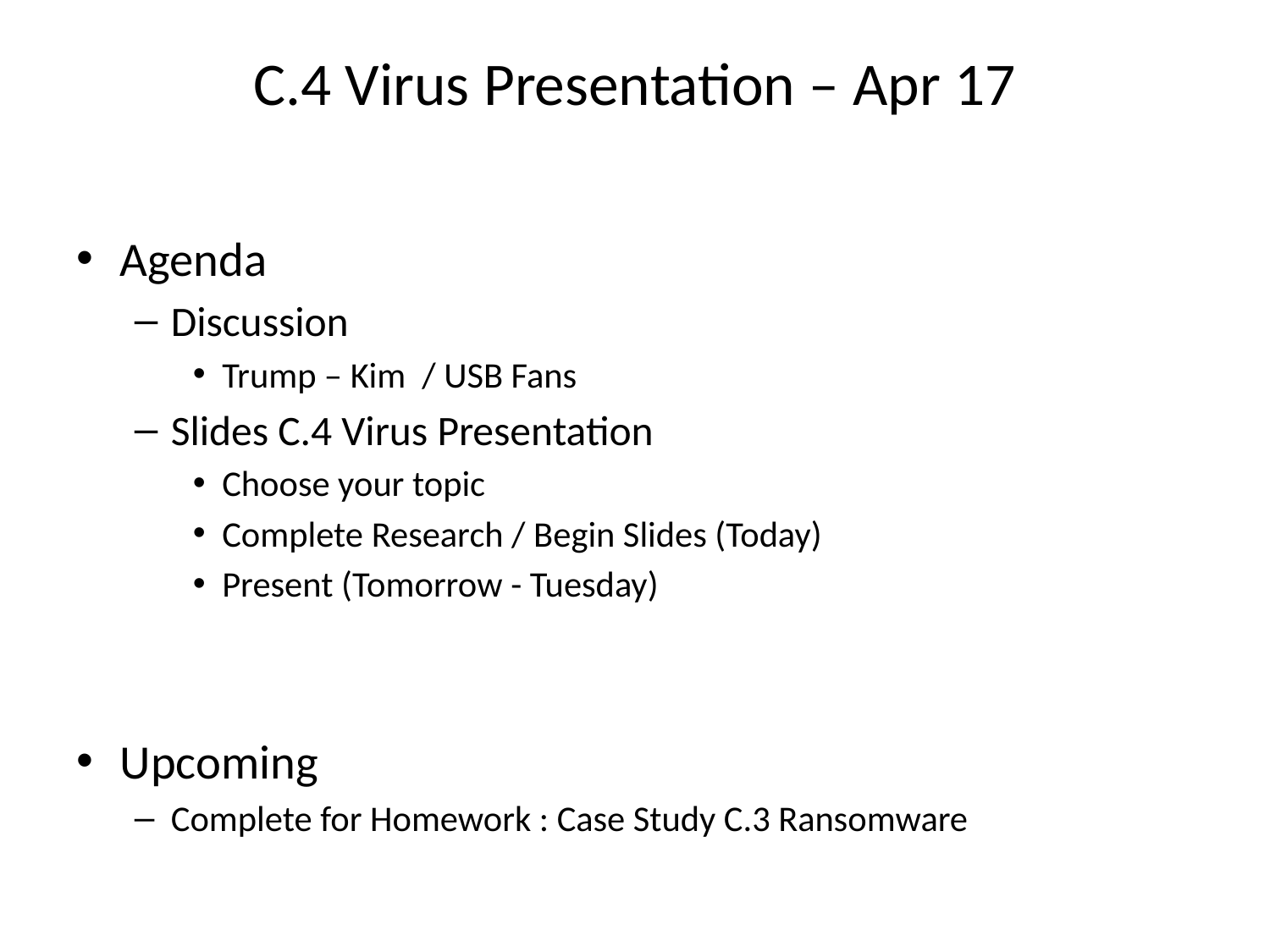

# C.4 Virus Presentation – Apr 17
Agenda
Discussion
Trump – Kim  / USB Fans
Slides C.4 Virus Presentation
Choose your topic
Complete Research / Begin Slides (Today)
Present (Tomorrow - Tuesday)

Upcoming
Complete for Homework : Case Study C.3 Ransomware